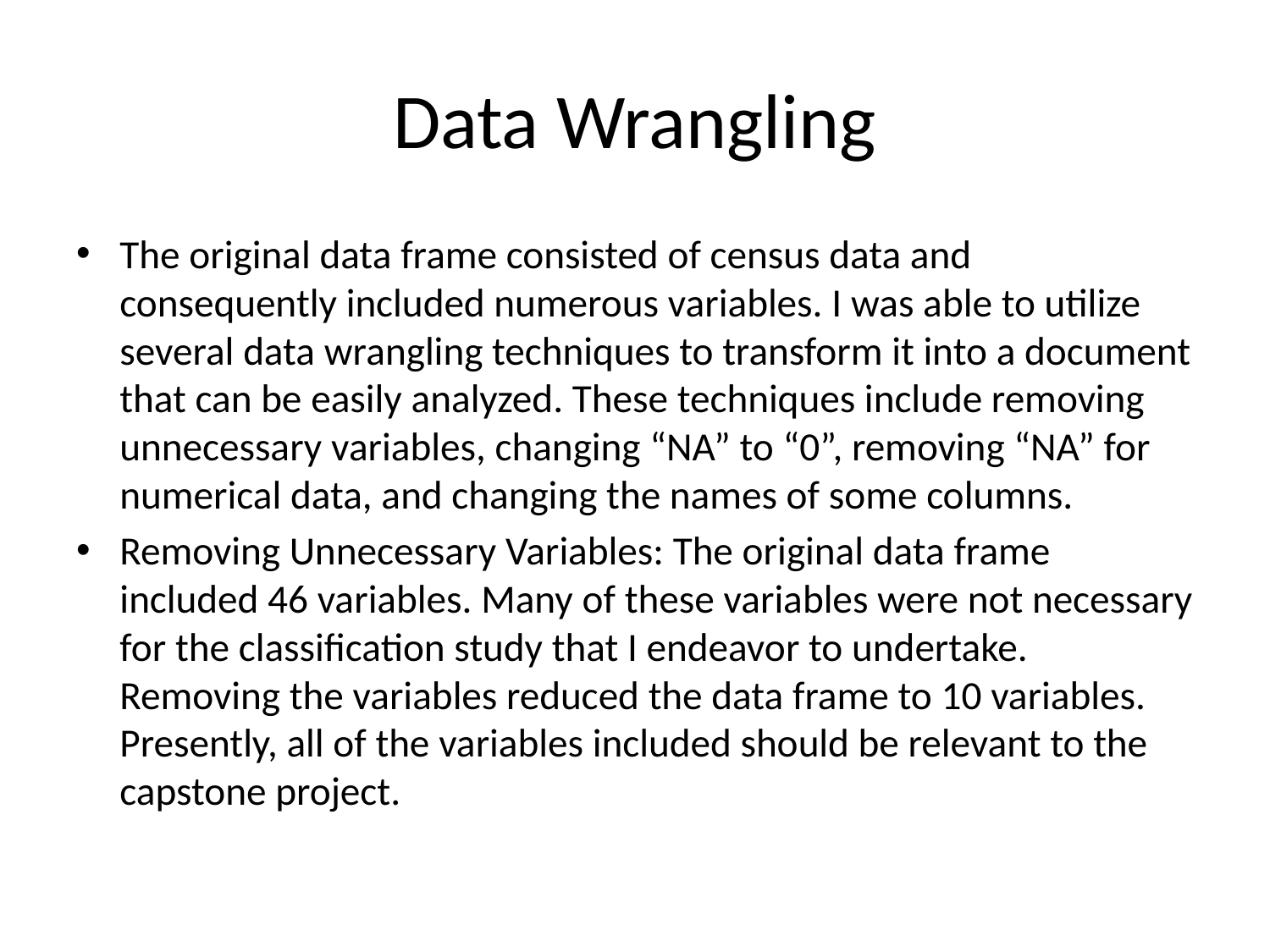

# Data Wrangling
The original data frame consisted of census data and consequently included numerous variables. I was able to utilize several data wrangling techniques to transform it into a document that can be easily analyzed. These techniques include removing unnecessary variables, changing “NA” to “0”, removing “NA” for numerical data, and changing the names of some columns.
Removing Unnecessary Variables: The original data frame included 46 variables. Many of these variables were not necessary for the classification study that I endeavor to undertake. Removing the variables reduced the data frame to 10 variables. Presently, all of the variables included should be relevant to the capstone project.